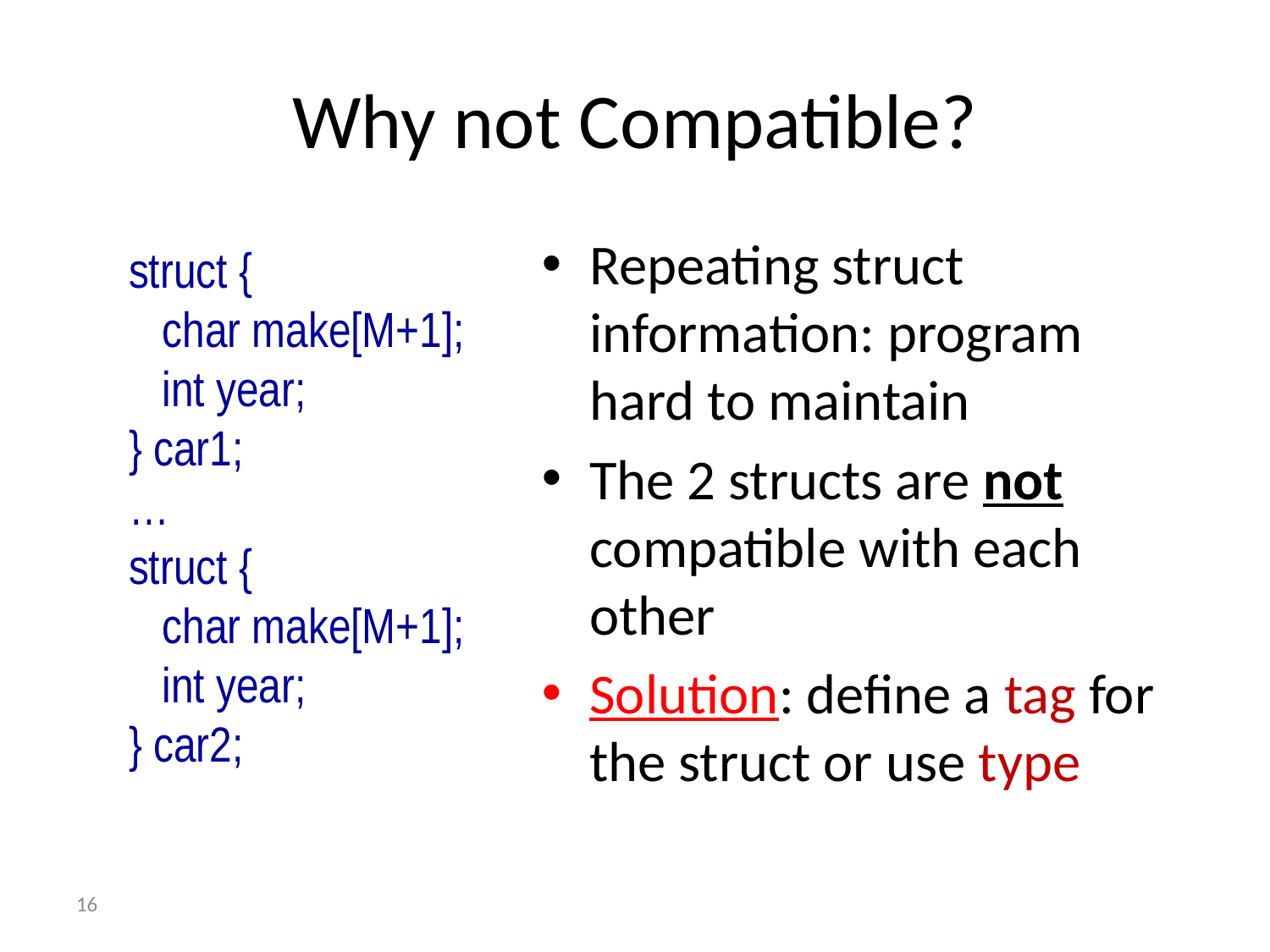

# Why not Compatible?
Repeating struct information: program hard to maintain
The 2 structs are not compatible with each other
Solution: define a tag for the struct or use type

struct {
   char make[M+1];
   int year;
} car1;
…
struct {
   char make[M+1];
   int year;
} car2;

16